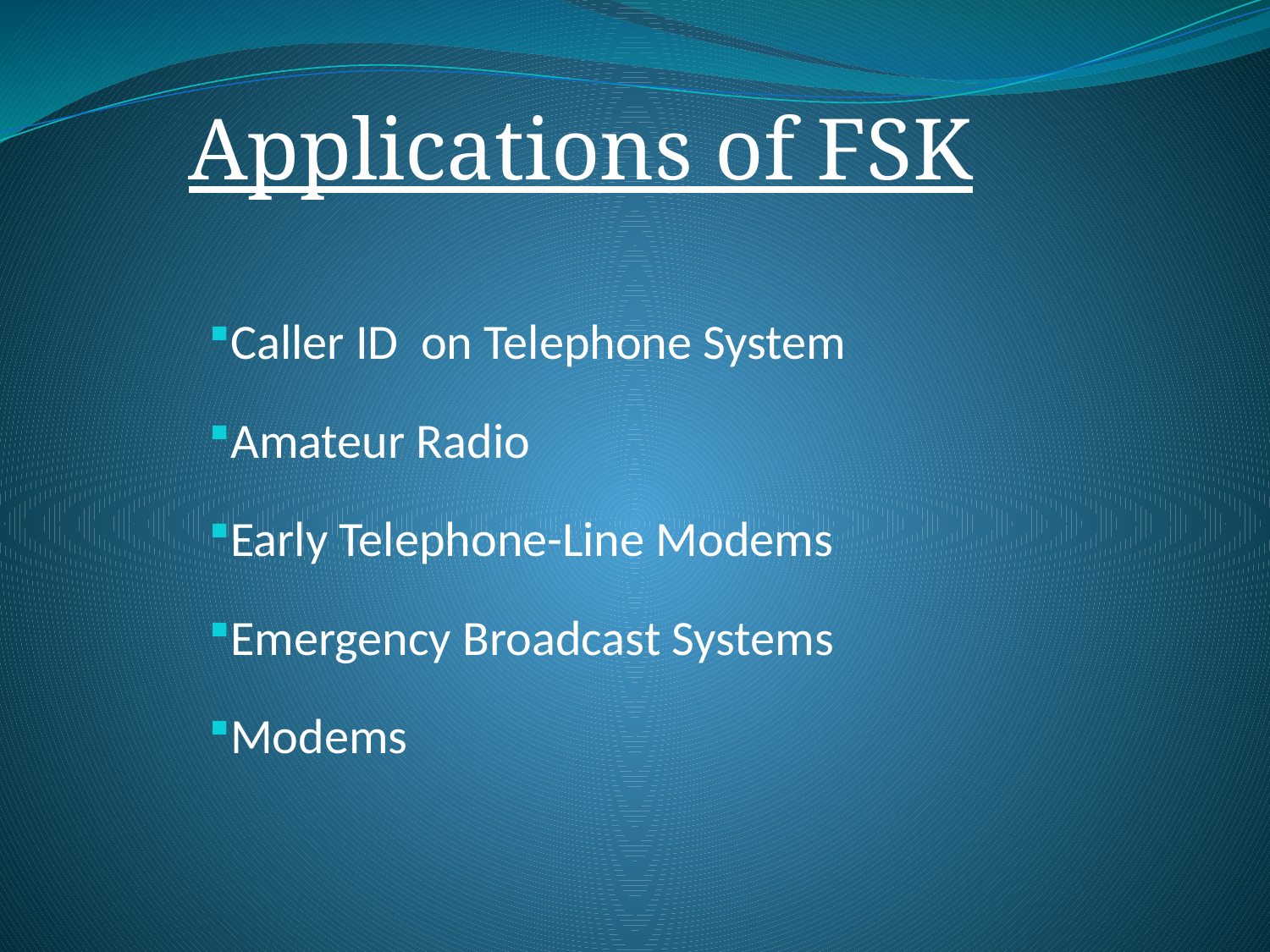

Applications of FSK

Caller ID  on Telephone System
Amateur Radio
Early Telephone-Line Modems
Emergency Broadcast Systems
Modems

#